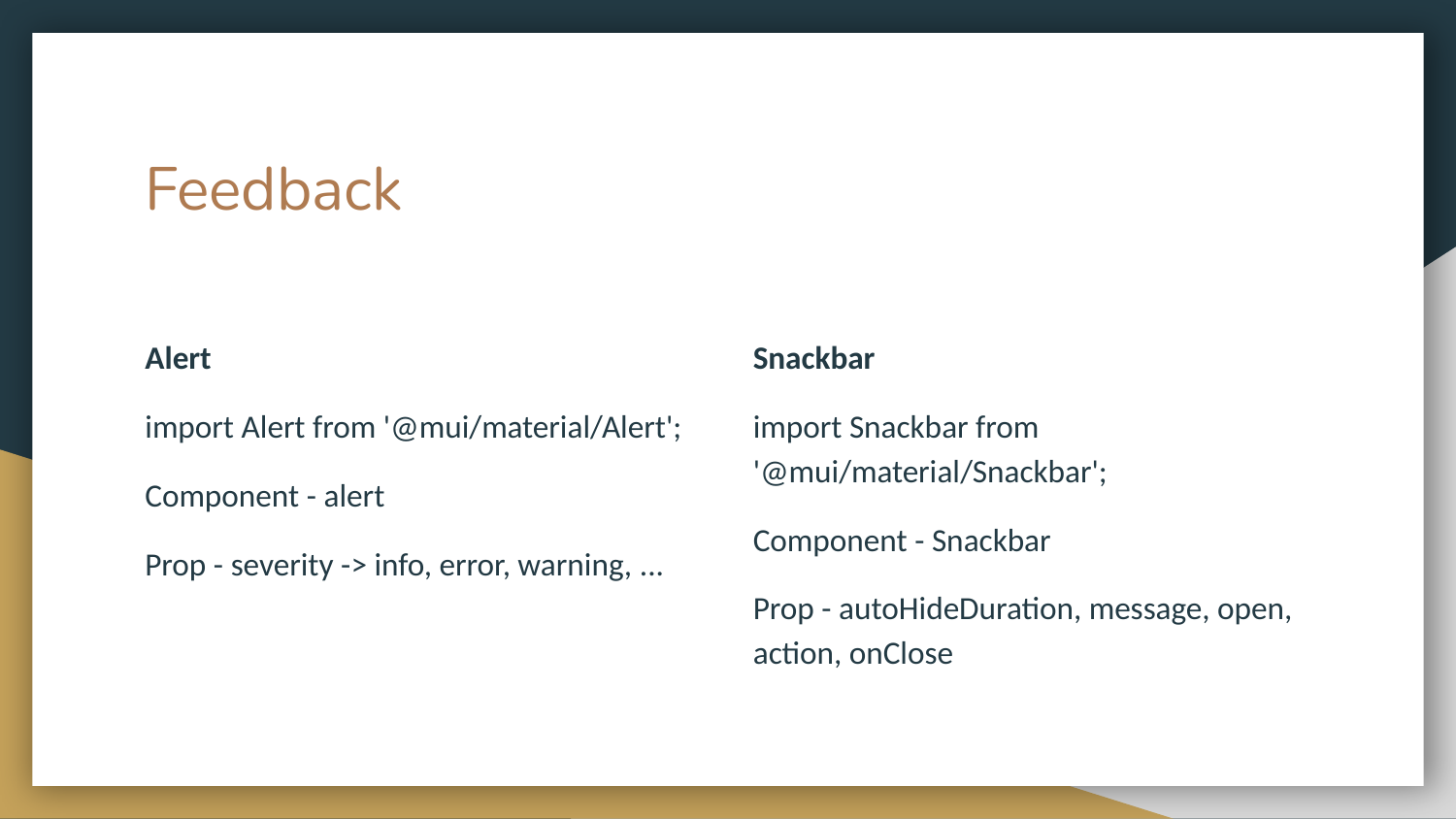

# Feedback
Alert
import Alert from '@mui/material/Alert';
Component - alert
Prop - severity -> info, error, warning, ...
Snackbar
import Snackbar from '@mui/material/Snackbar';
Component - Snackbar
Prop - autoHideDuration, message, open, action, onClose